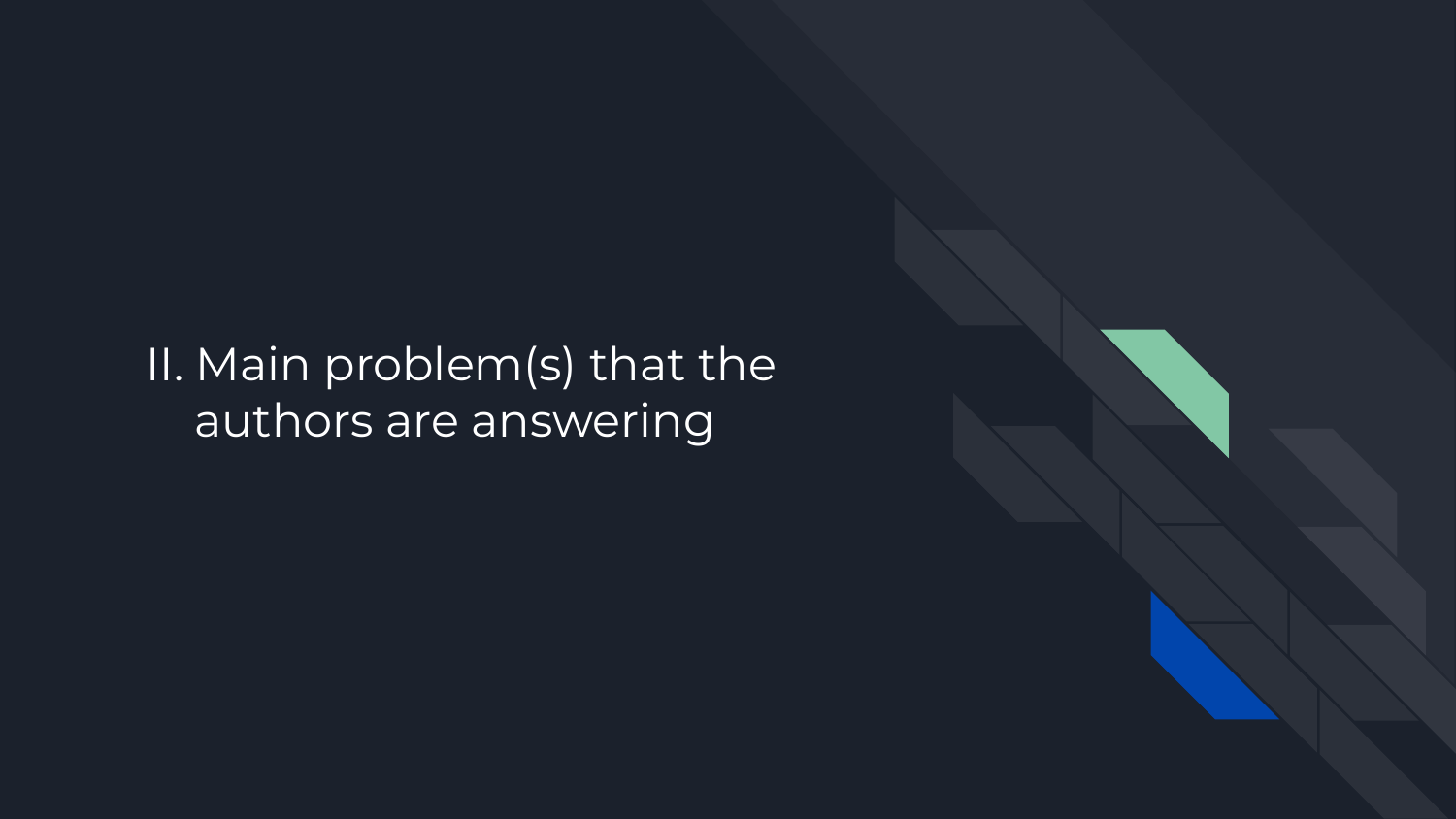

# II. Main problem(s) that the authors are answering